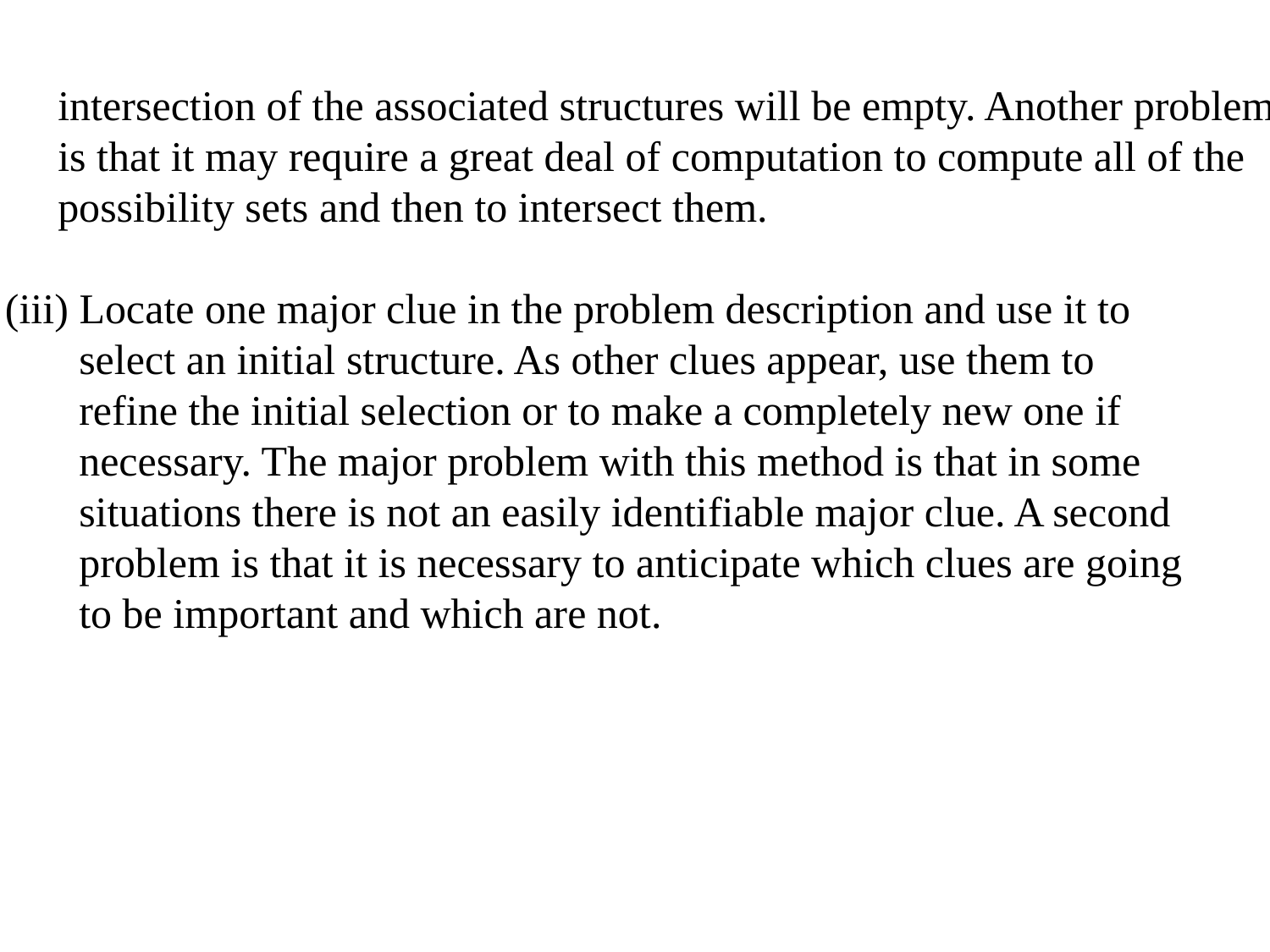

intersection of the associated structures will be empty. Another problem
     is that it may require a great deal of computation to compute all of the
     possibility sets and then to intersect them.

(iii) Locate one major clue in the problem description and use it to
       select an initial structure. As other clues appear, use them to
       refine the initial selection or to make a completely new one if
       necessary. The major problem with this method is that in some
       situations there is not an easily identifiable major clue. A second
       problem is that it is necessary to anticipate which clues are going
       to be important and which are not.